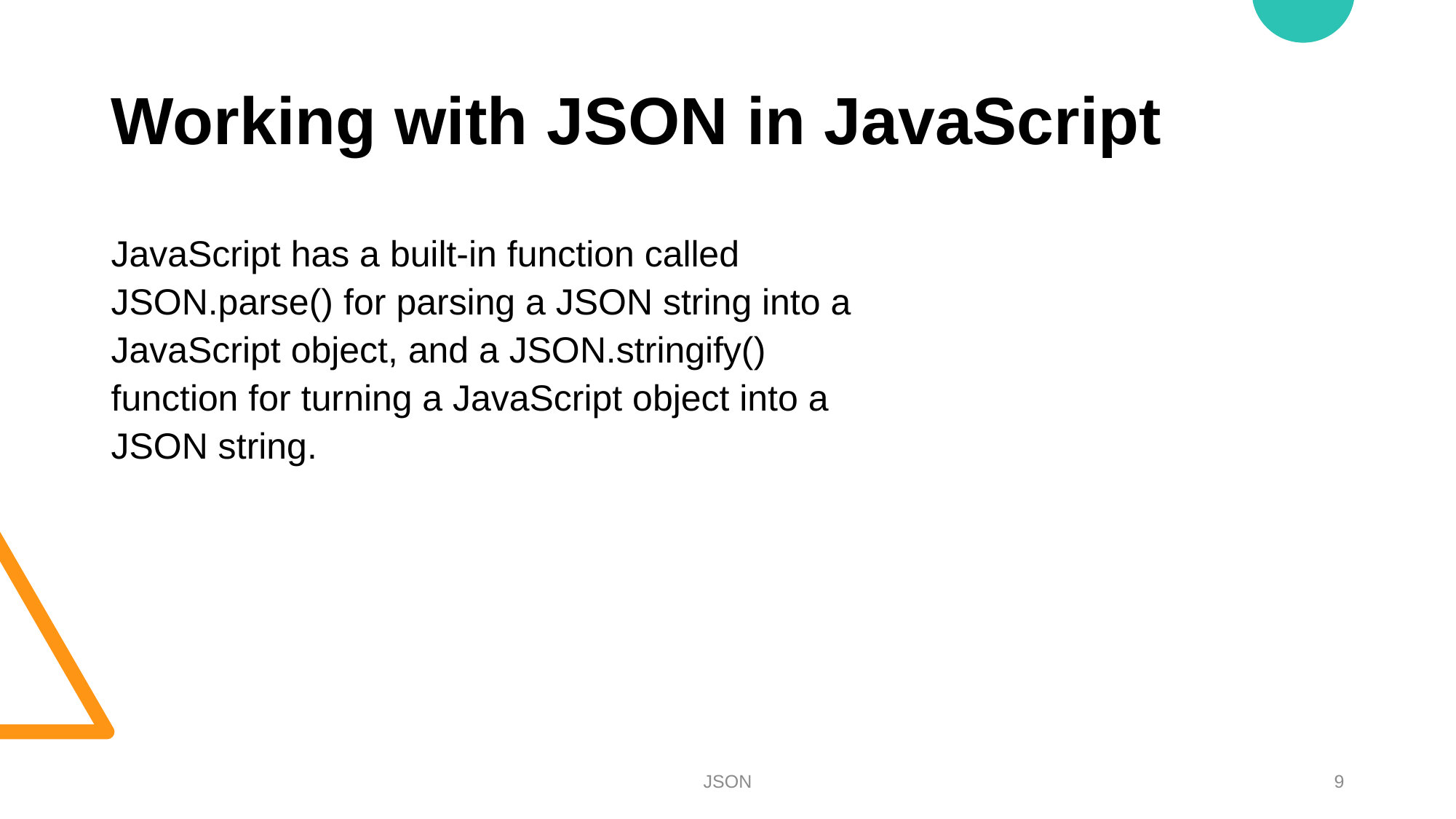

# Working with JSON in JavaScript

JavaScript has a built-in function called JSON.parse() for parsing a JSON string into a JavaScript object, and a JSON.stringify() function for turning a JavaScript object into a JSON string.
JSON
9